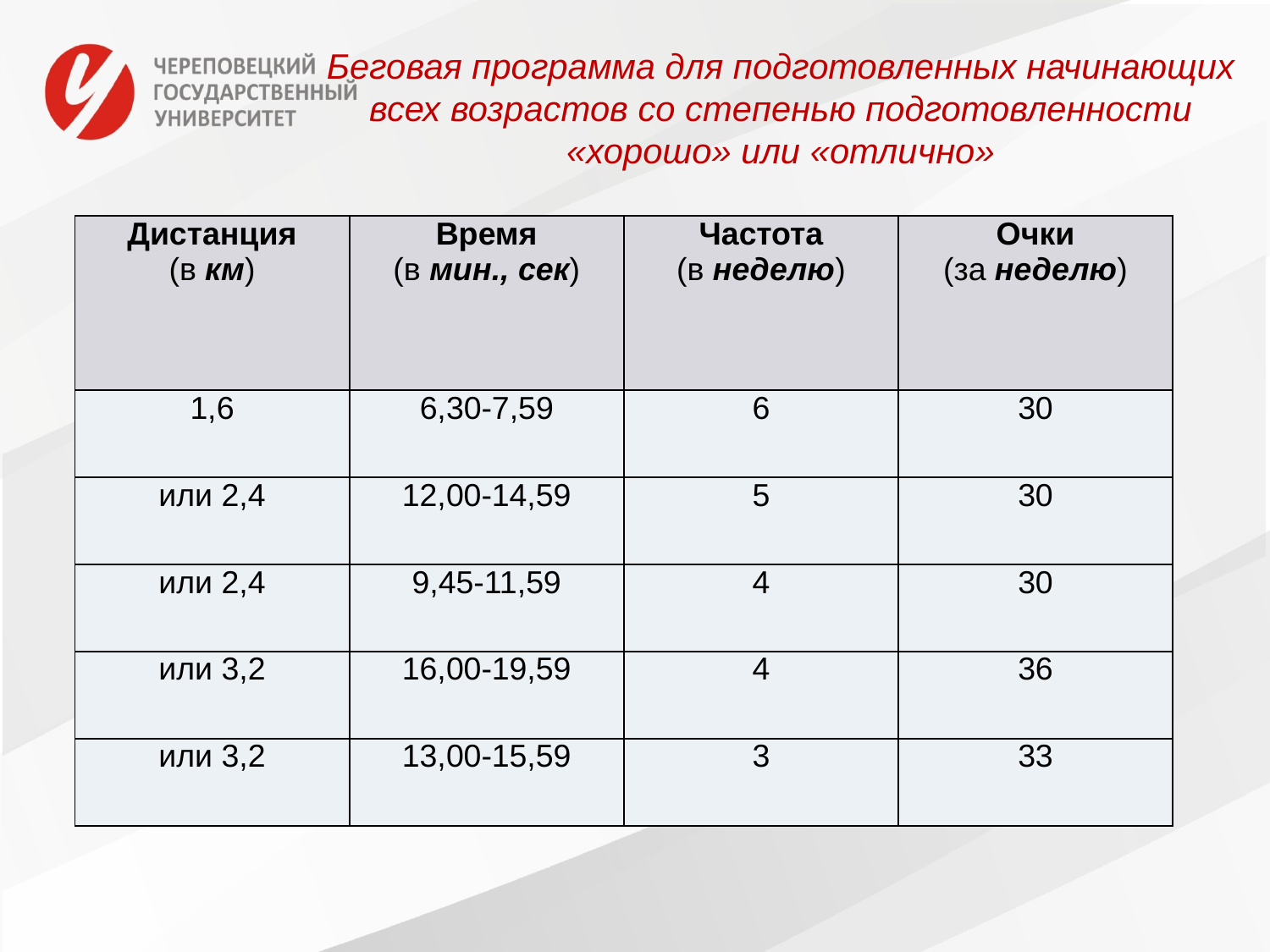

# Беговая программа для подготовленных начинающих всех возрастов со степенью подготовленности «хорошо» или «отлично»
| Дистанция (в км) | Время (в мин., сек) | Частота (в неделю) | Очки (за неделю) |
| --- | --- | --- | --- |
| 1,6 | 6,30-7,59 | 6 | 30 |
| или 2,4 | 12,00-14,59 | 5 | 30 |
| или 2,4 | 9,45-11,59 | 4 | 30 |
| или 3,2 | 16,00-19,59 | 4 | 36 |
| или 3,2 | 13,00-15,59 | 3 | 33 |